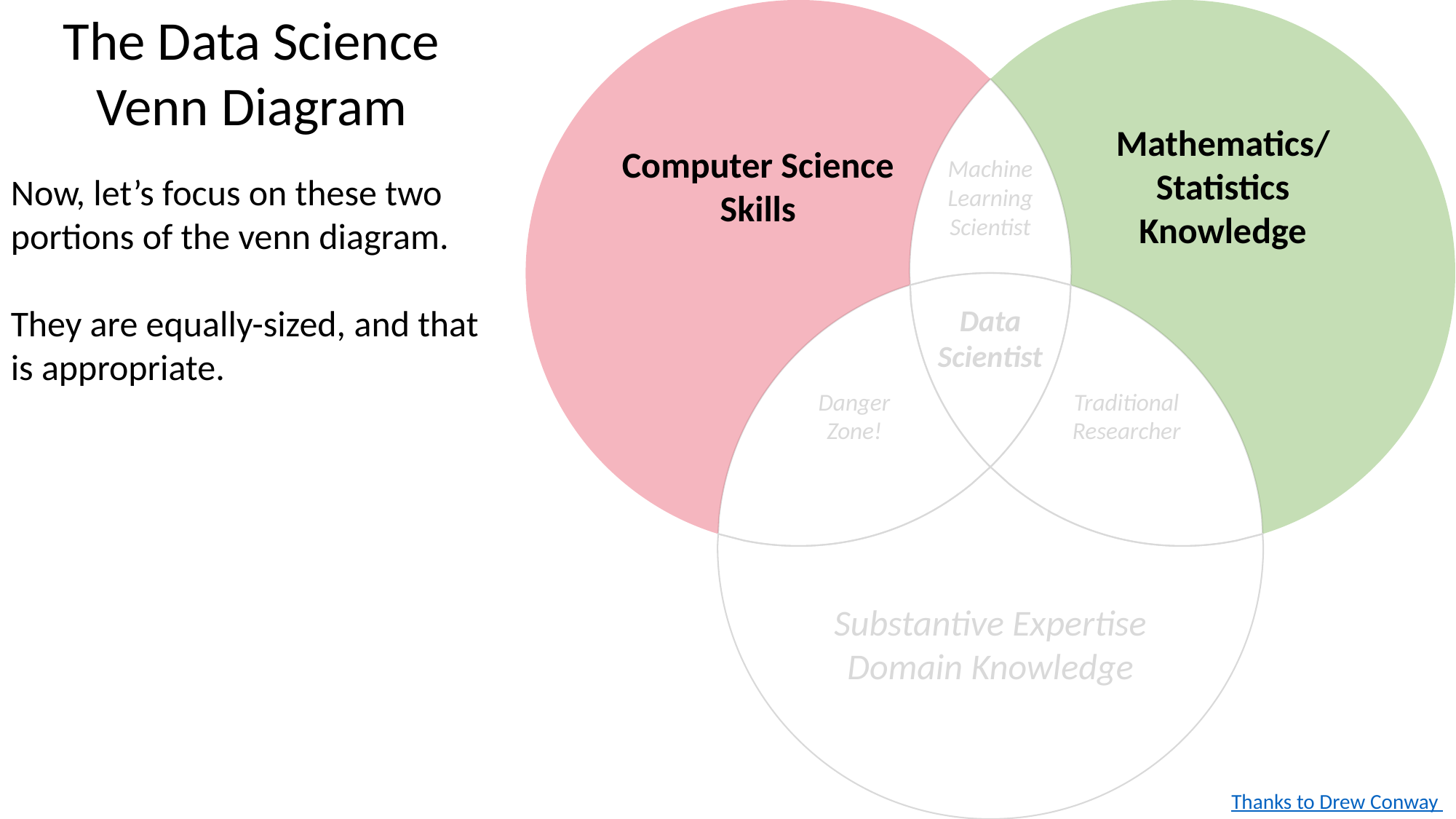

The Data Science Venn Diagram

Now, let’s focus on these two portions of the venn diagram.

They are equally-sized, and that is appropriate.
Computer Science
Skills

Mathematics/
Statistics
Knowledge

Machine
Learning
Scientist
Data
Scientist

Danger
Zone!
Traditional
Researcher
Substantive Expertise
Domain Knowledge
Thanks to Drew Conway